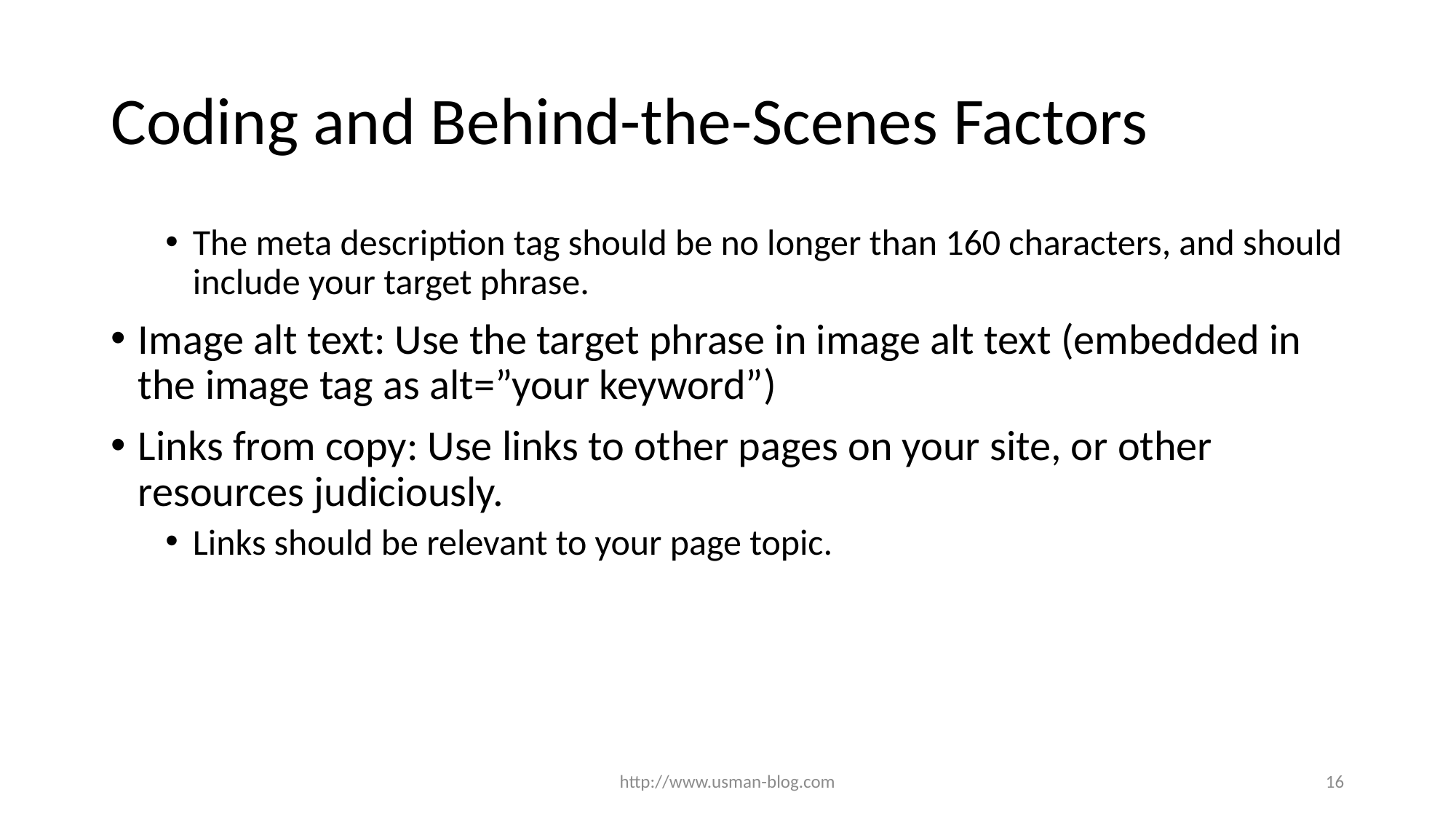

# Coding and Behind-the-Scenes Factors
The meta description tag should be no longer than 160 characters, and should include your target phrase.
Image alt text: Use the target phrase in image alt text (embedded in the image tag as alt=”your keyword”)
Links from copy: Use links to other pages on your site, or other resources judiciously.
Links should be relevant to your page topic.
http://www.usman-blog.com
16